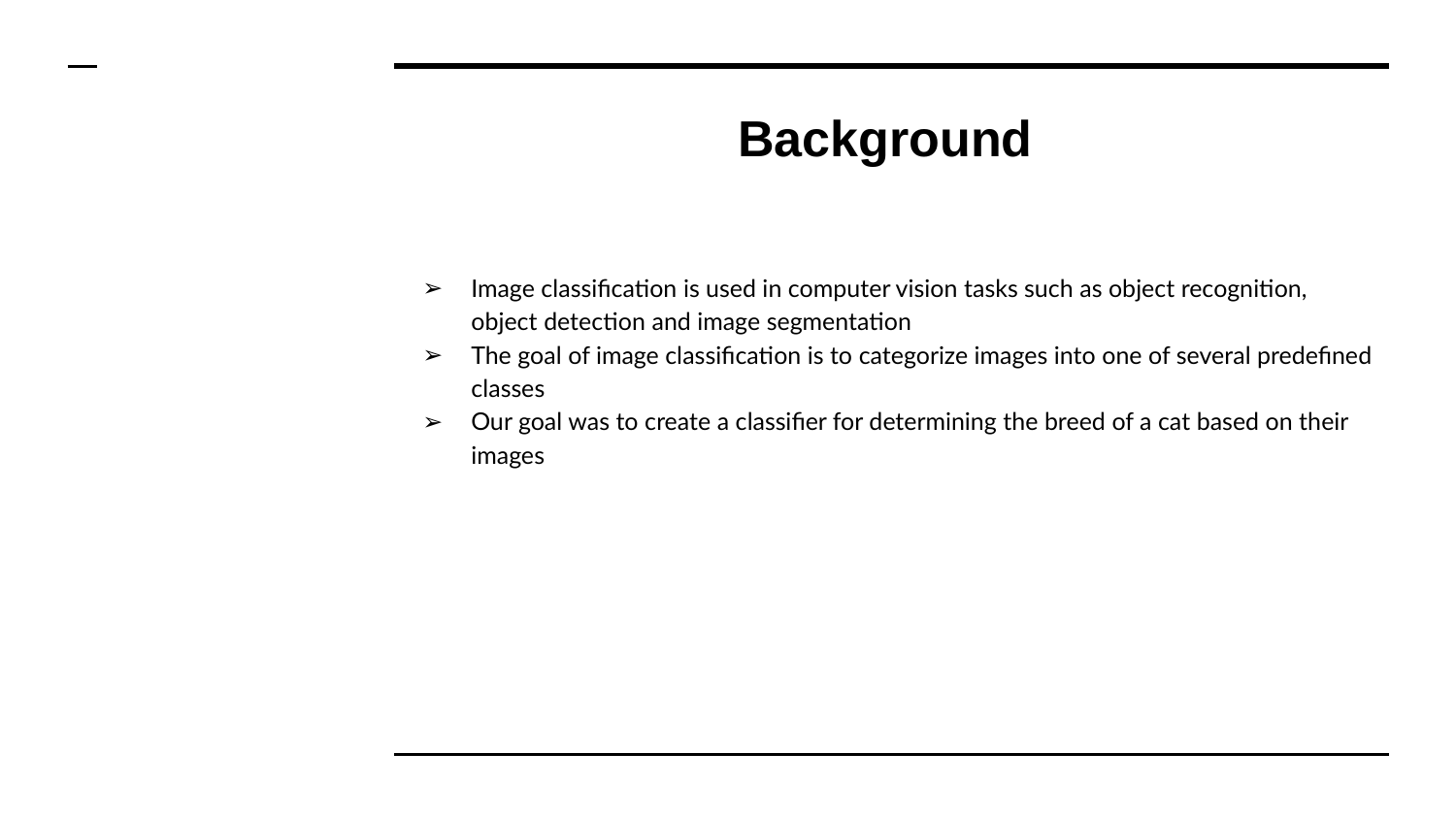

# Background
Image classification is used in computer vision tasks such as object recognition, object detection and image segmentation
The goal of image classification is to categorize images into one of several predefined classes
Our goal was to create a classifier for determining the breed of a cat based on their images